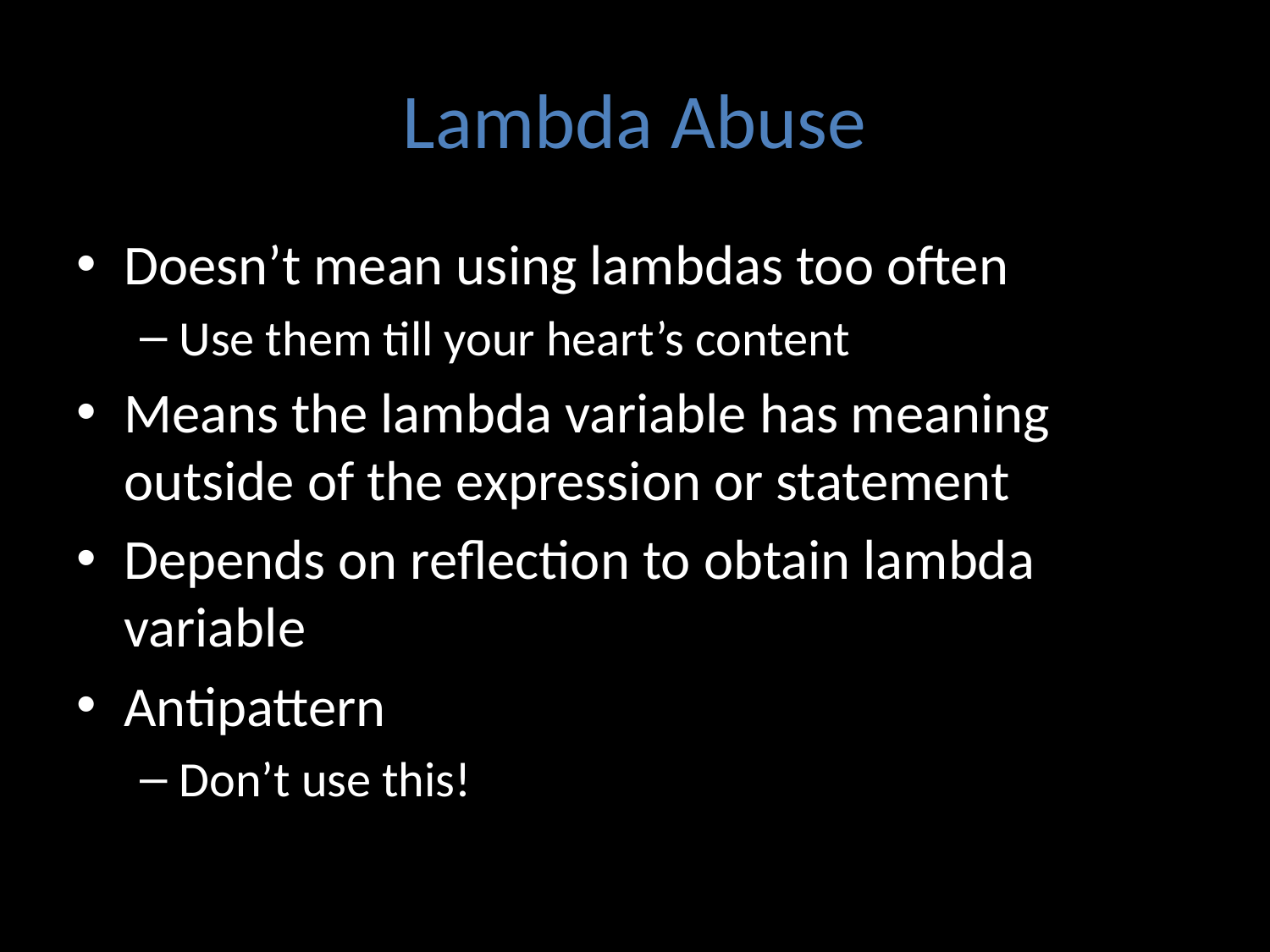

# Lambda Abuse
Doesn’t mean using lambdas too often
Use them till your heart’s content
Means the lambda variable has meaning outside of the expression or statement
Depends on reflection to obtain lambda variable
Antipattern
Don’t use this!